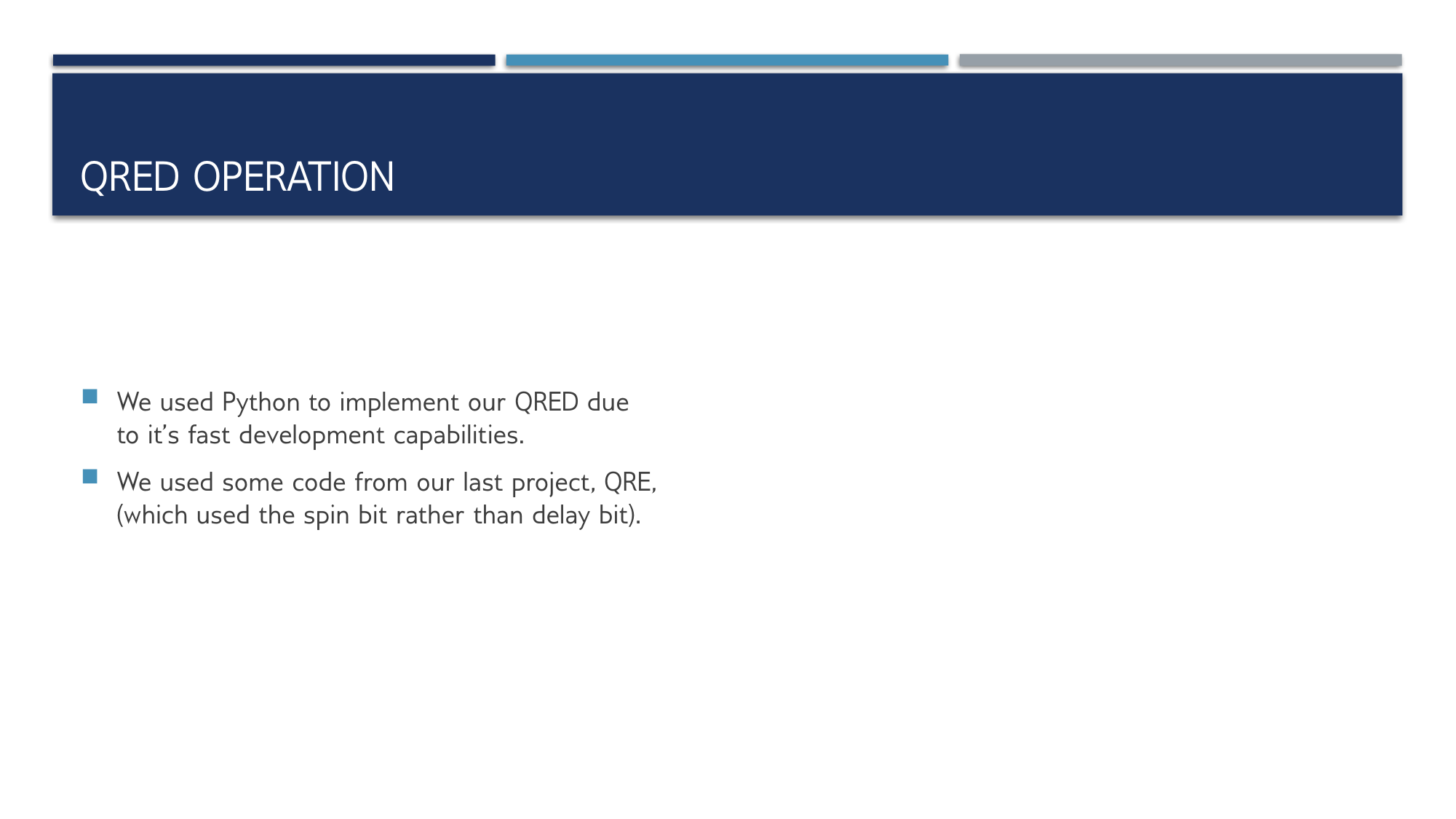

# QRED Operation
We used Python to implement our QRED due
to it’s fast development capabilities.
We used some code from our last project, QRE,
(which used the spin bit rather than delay bit).